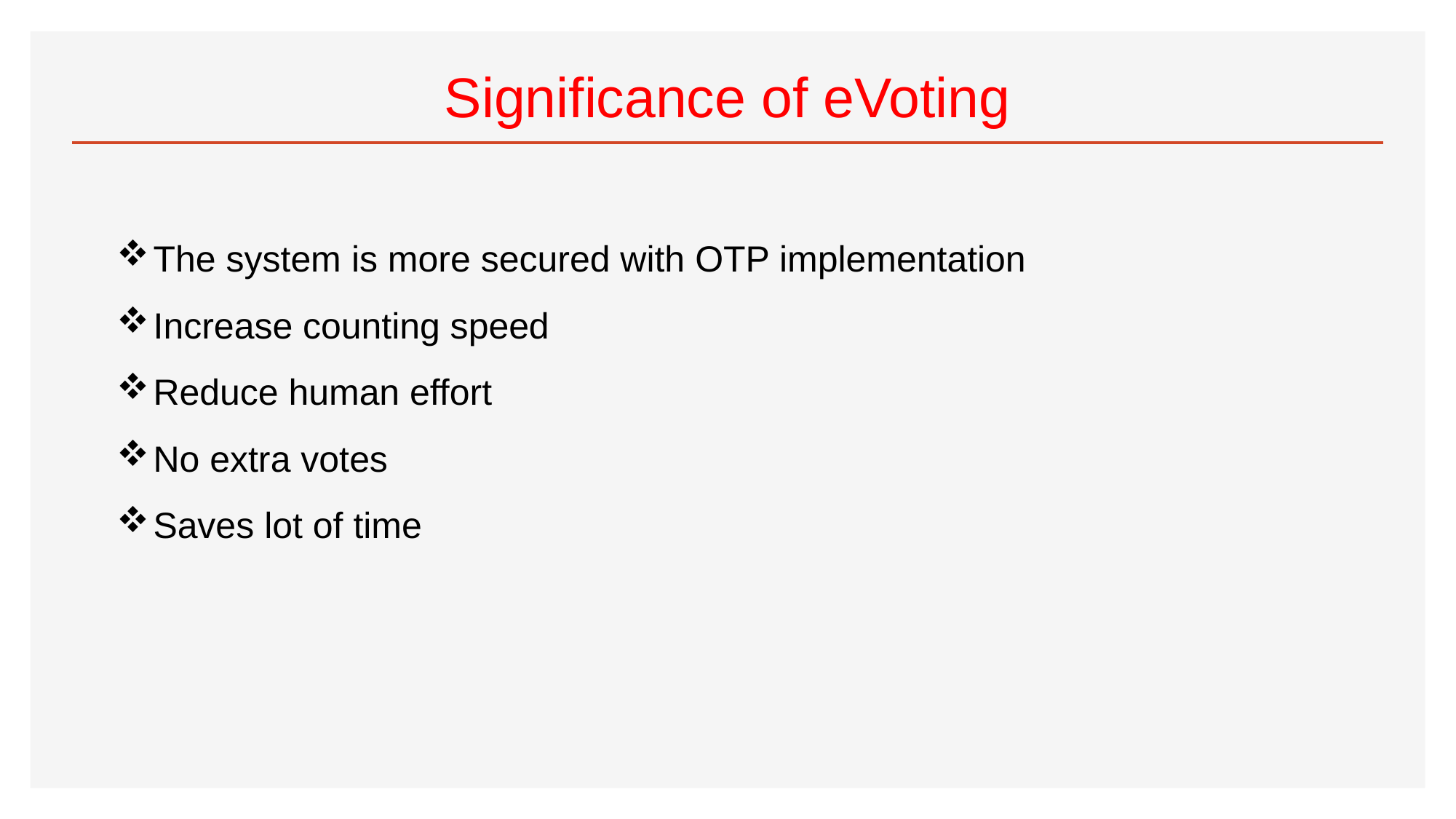

# Significance of eVoting
The system is more secured with OTP implementation
Increase counting speed
Reduce human effort
No extra votes
Saves lot of time